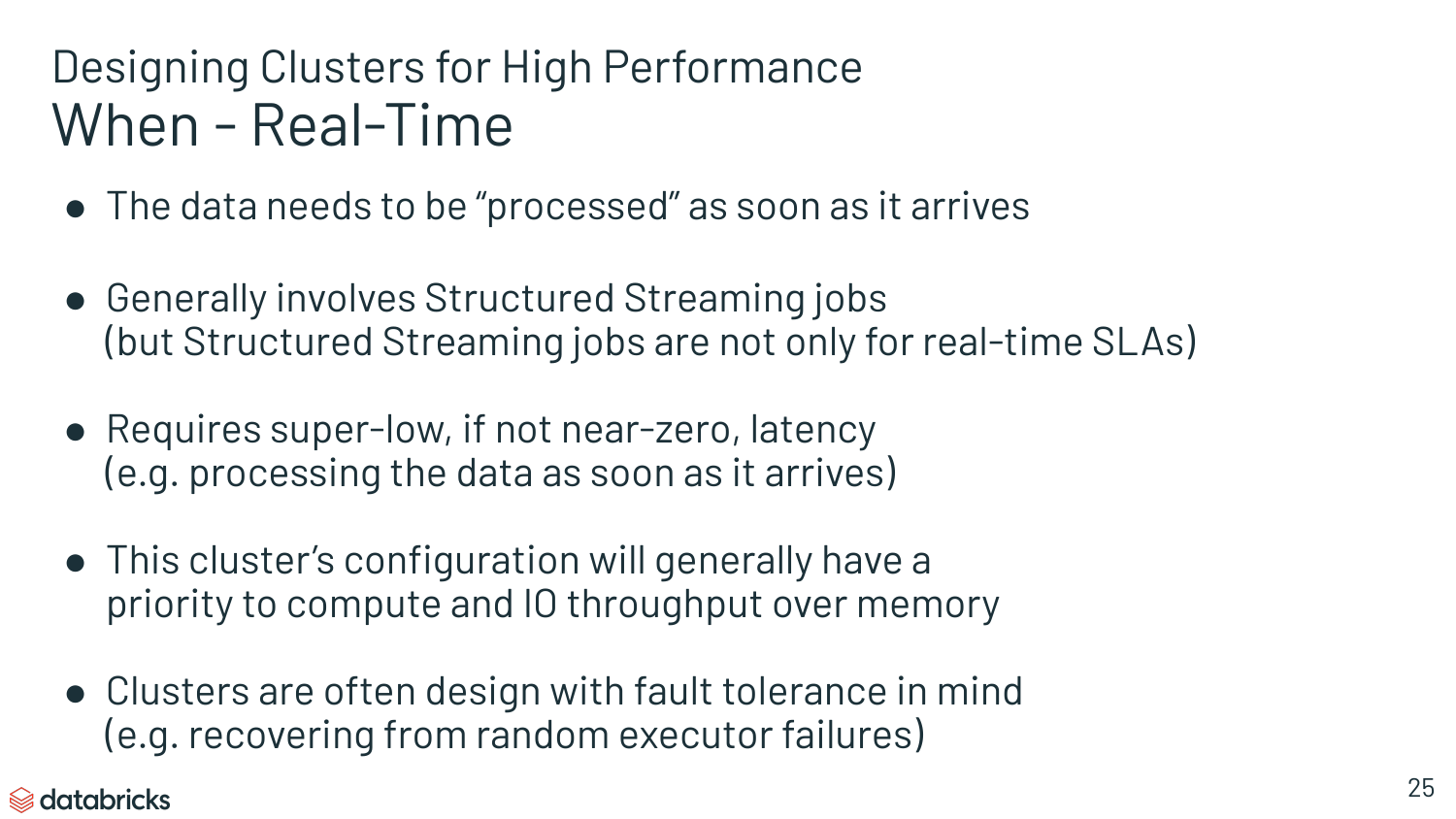

# Designing Clusters for High Performance
When - Real-Time
The data needs to be “processed” as soon as it arrives
Generally involves Structured Streaming jobs
(but Structured Streaming jobs are not only for real-time SLAs)
Requires super-low, if not near-zero, latency
(e.g. processing the data as soon as it arrives)
This cluster’s configuration will generally have a
priority to compute and IO throughput over memory
Clusters are often design with fault tolerance in mind
(e.g. recovering from random executor failures)

25